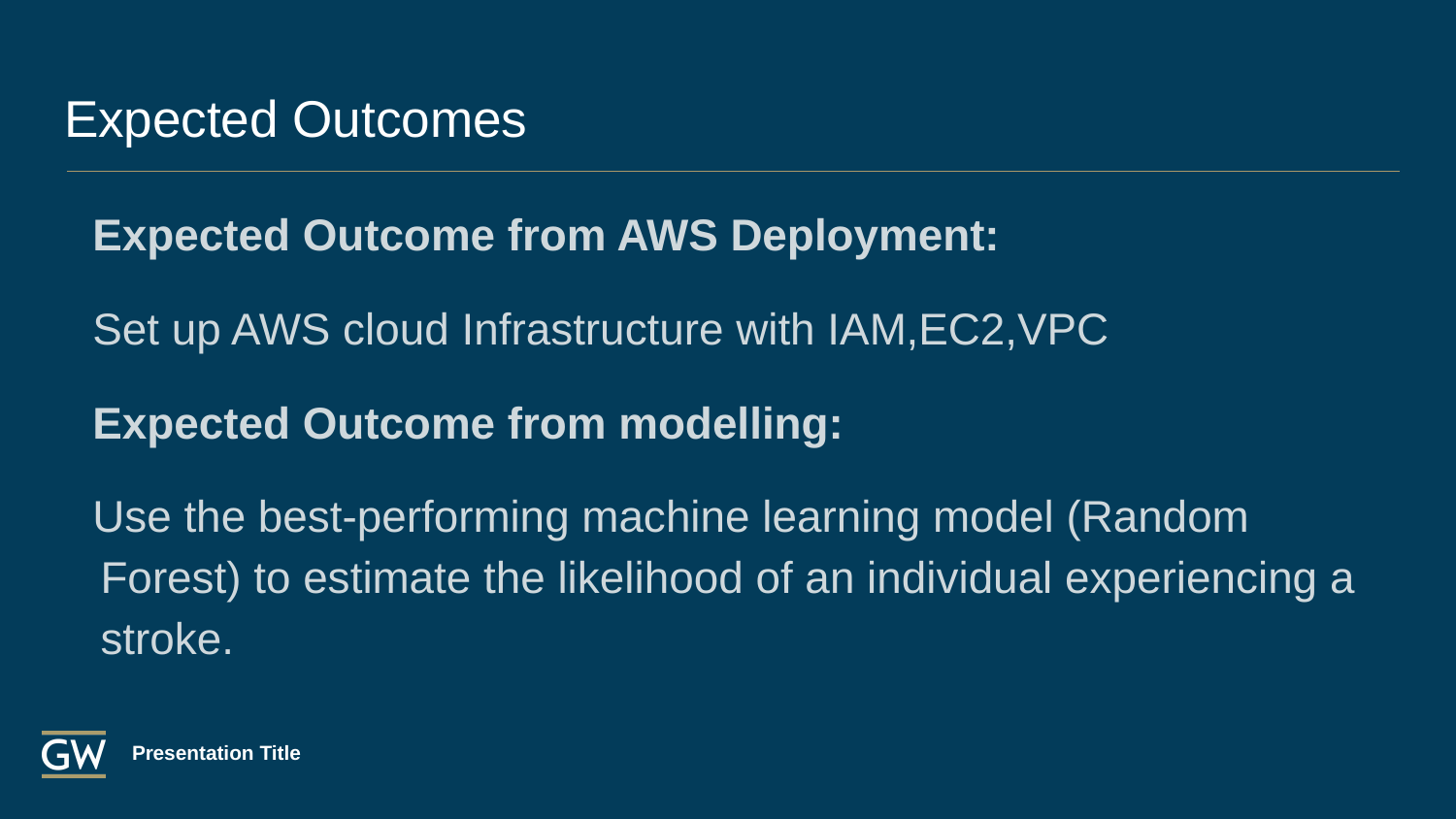

# Expected Outcomes
Expected Outcome from AWS Deployment:
Set up AWS cloud Infrastructure with IAM,EC2,VPC
Expected Outcome from modelling:
Use the best-performing machine learning model (Random Forest) to estimate the likelihood of an individual experiencing a stroke.